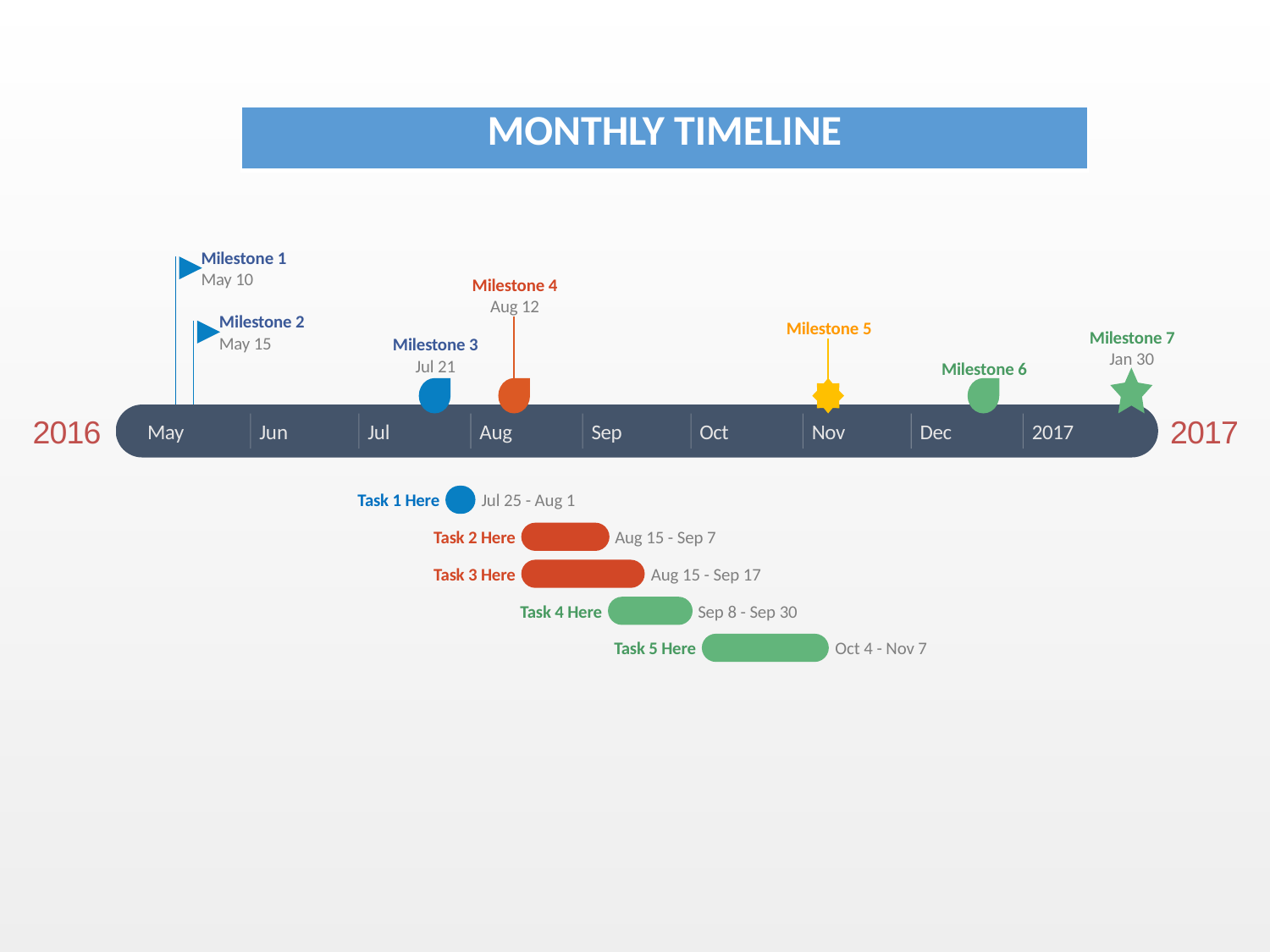

| MONTHLY TIMELINE |
| --- |
Milestone 1

May 10
Milestone 4
Aug 12
Milestone 2
Milestone 5

Milestone 7
May 15
Milestone 3
Nov 7
Jan 30
Jul 21
Milestone 6

Dec 20

2016
2017
May
Jun
Jul
Aug
Sep
Oct
Nov
Dec
2017

Today
6 days

Task 1 Here
Jul 25 - Aug 1

18 days

Task 2 Here
Aug 15 - Sep 7

25 days

Task 3 Here
Aug 15 - Sep 17

17 days

Task 4 Here
Sep 8 - Sep 30

25 days

Task 5 Here
Oct 4 - Nov 7